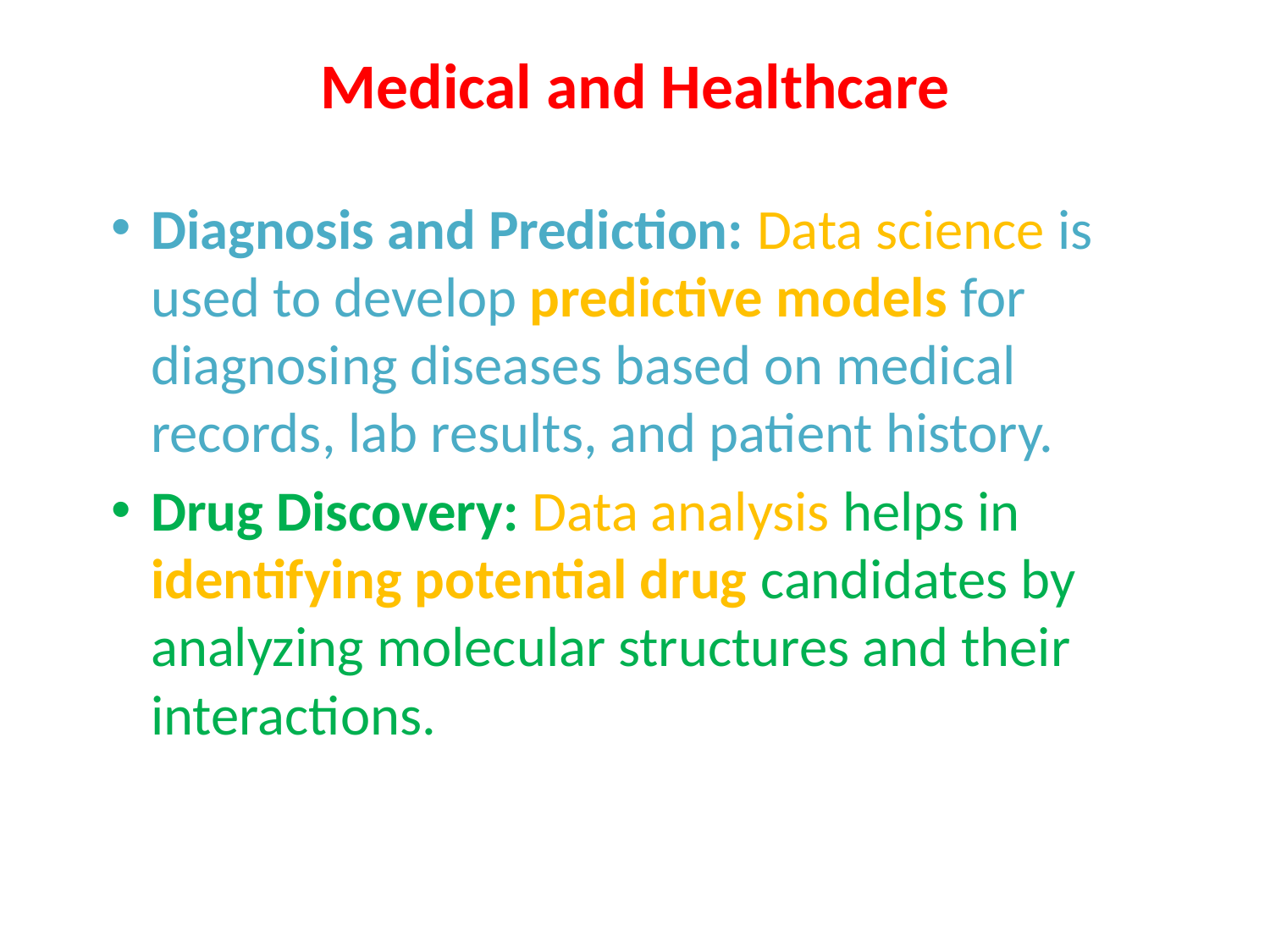

# Medical and Healthcare
Diagnosis and Prediction: Data science is used to develop predictive models for diagnosing diseases based on medical records, lab results, and patient history.
Drug Discovery: Data analysis helps in identifying potential drug candidates by analyzing molecular structures and their interactions.